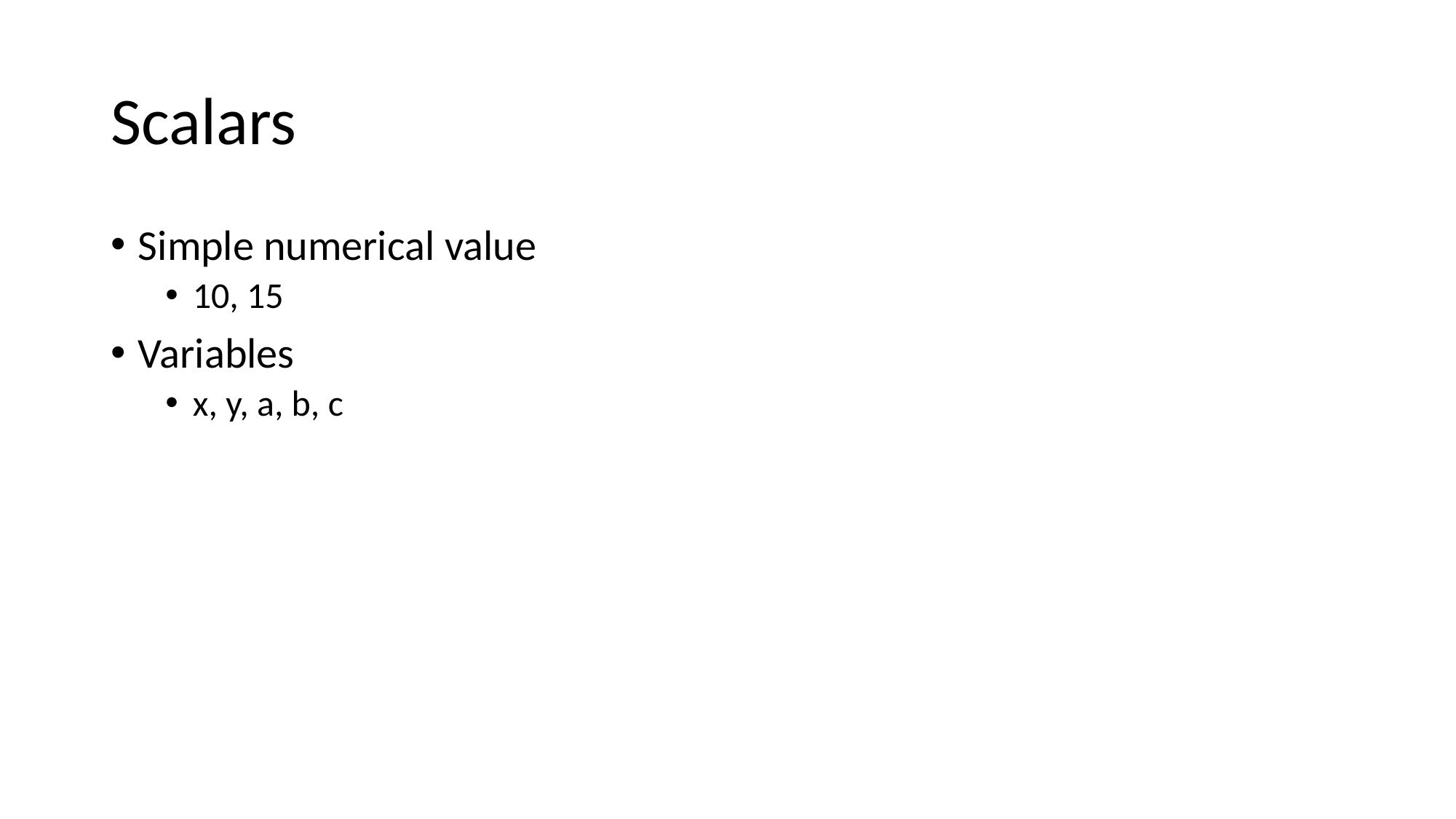

# Scalars
Simple numerical value
10, 15
Variables
x, y, a, b, c